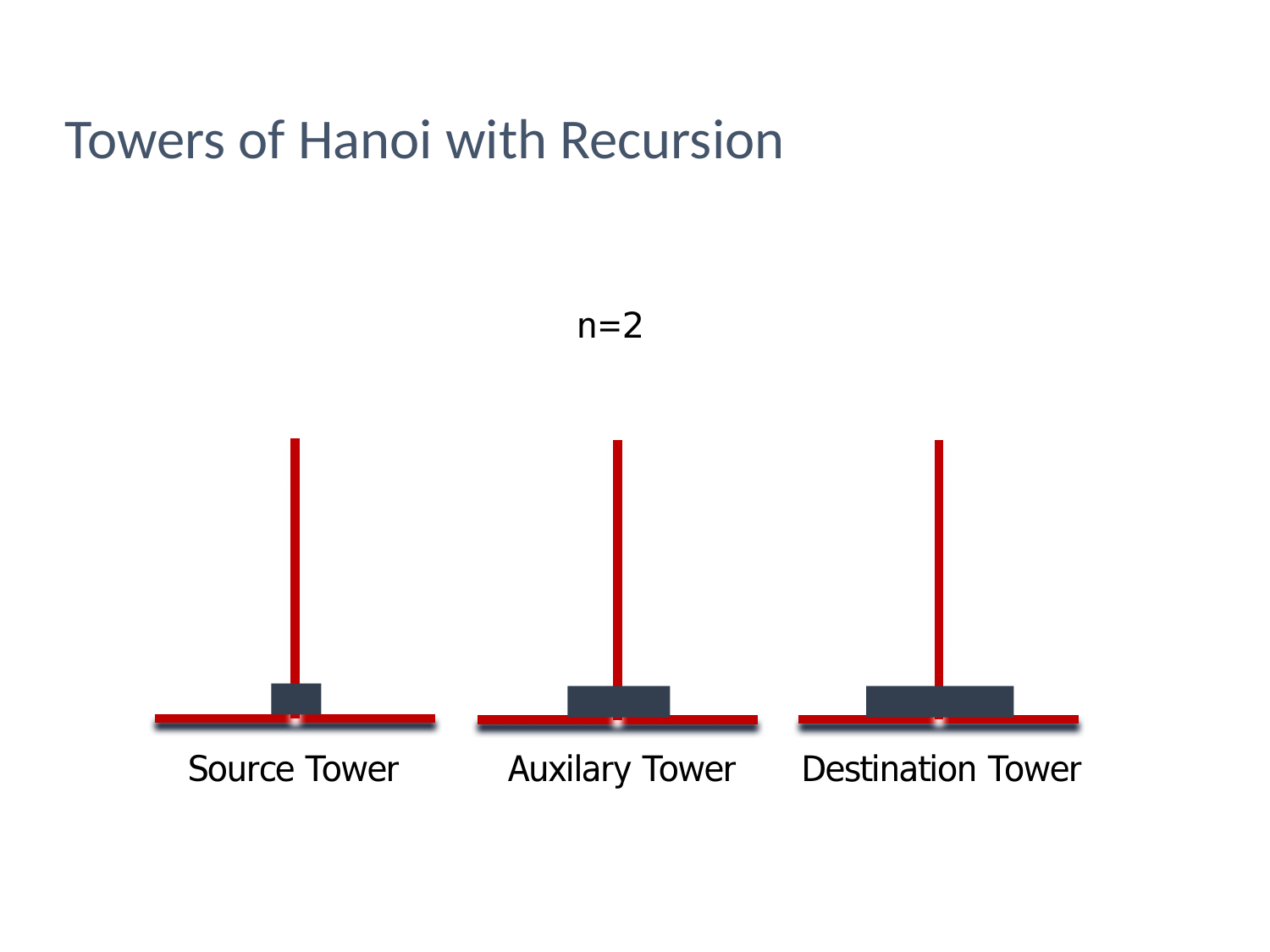

Towers of Hanoi with Recursion
n=2

 Source Tower 	       Auxilary Tower      Destination Tower